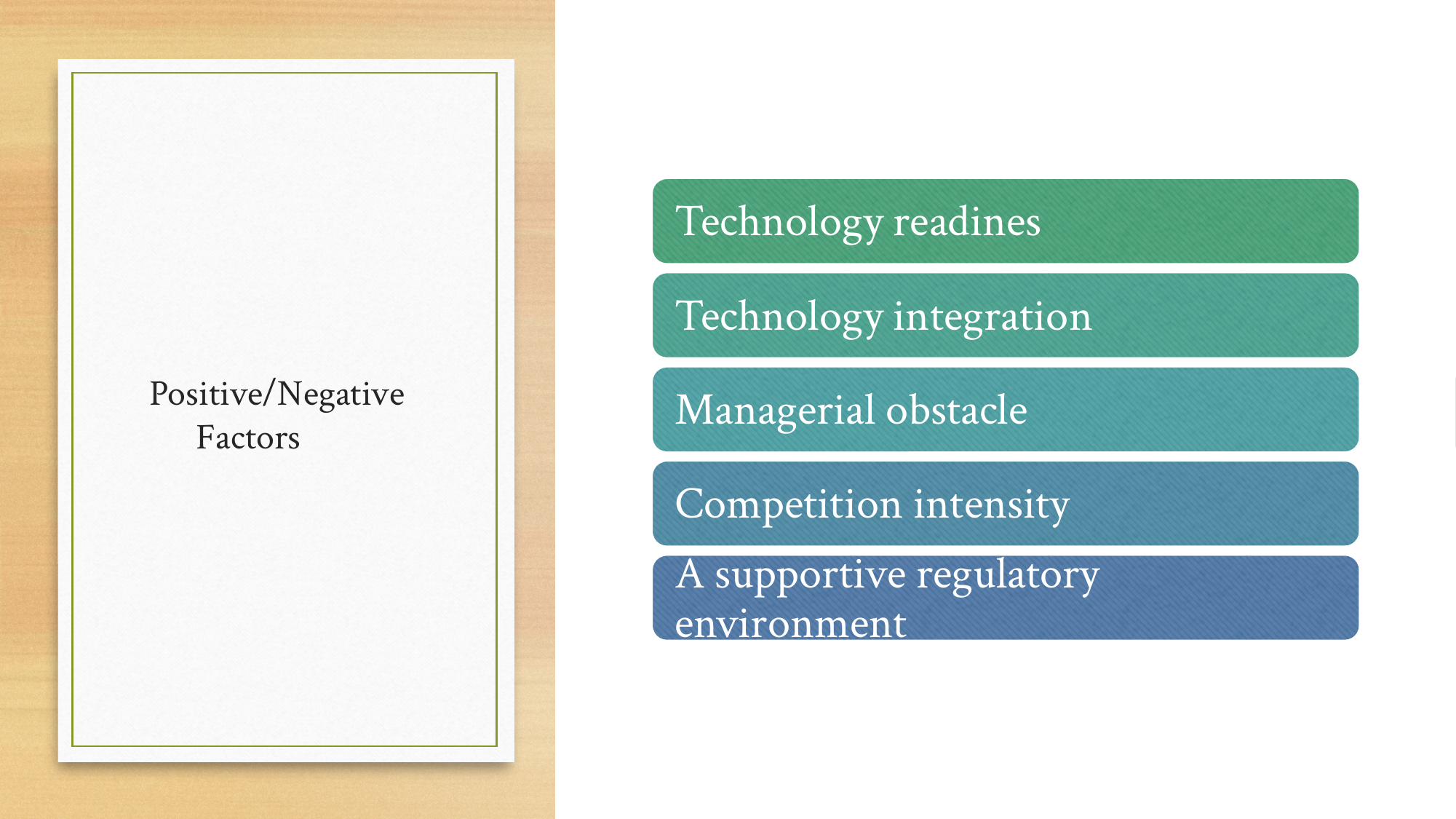

Technology readines
Technology integration
Managerial obstacle
Competition intensity
A supportive regulatory environment
# Positive/Negative Factors